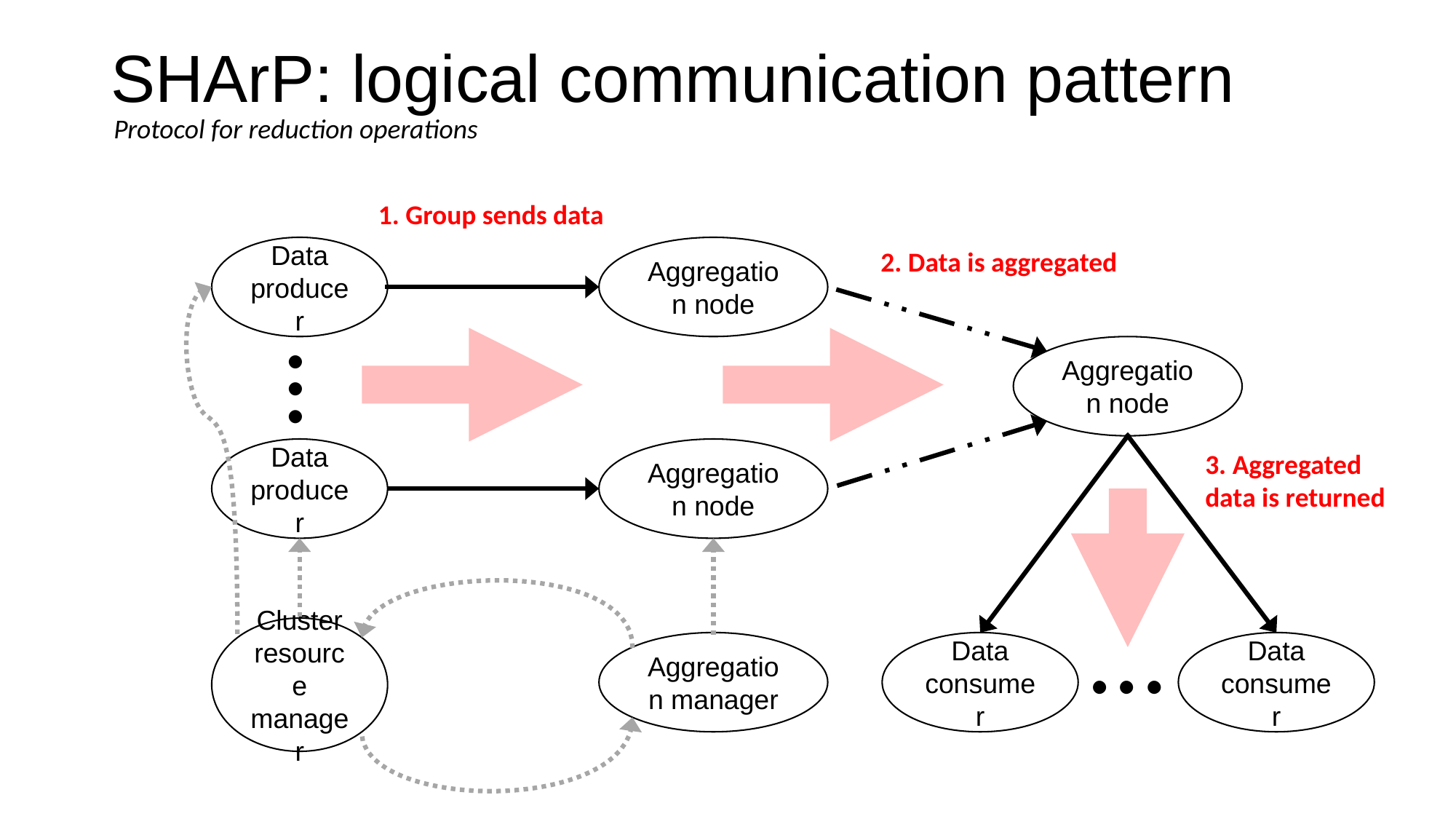

# SHArP: logical communication pattern
Protocol for reduction operations
1. Group sends data
Data producer
Aggregation node
2. Data is aggregated
…
Aggregation node
Data producer
Aggregation node
3. Aggregated data is returned
…
Cluster resource manager
Data consumer
Data consumer
Aggregation manager